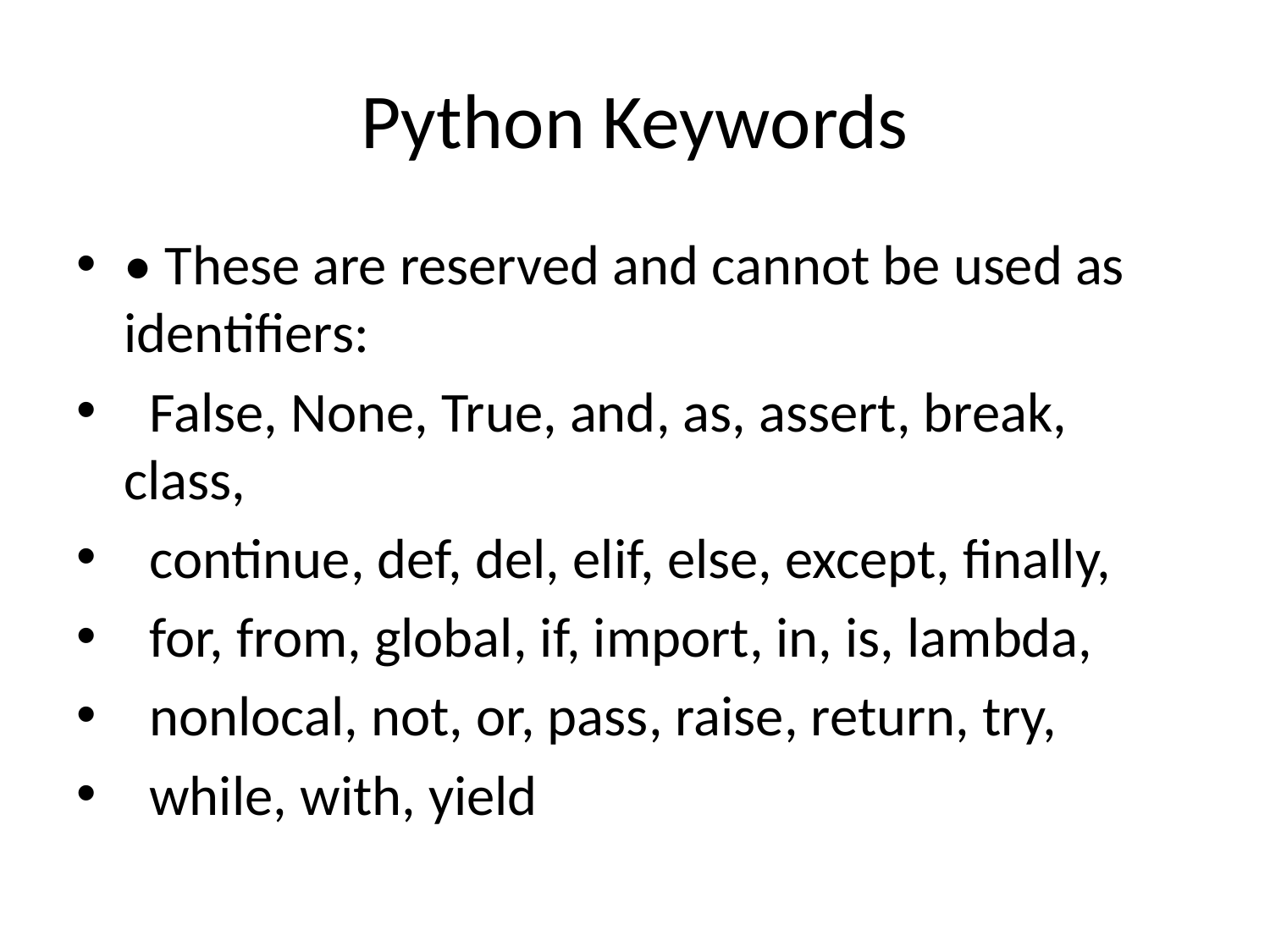

# Python Keywords
• These are reserved and cannot be used as identifiers:
  False, None, True, and, as, assert, break, class,
  continue, def, del, elif, else, except, finally,
  for, from, global, if, import, in, is, lambda,
  nonlocal, not, or, pass, raise, return, try,
  while, with, yield